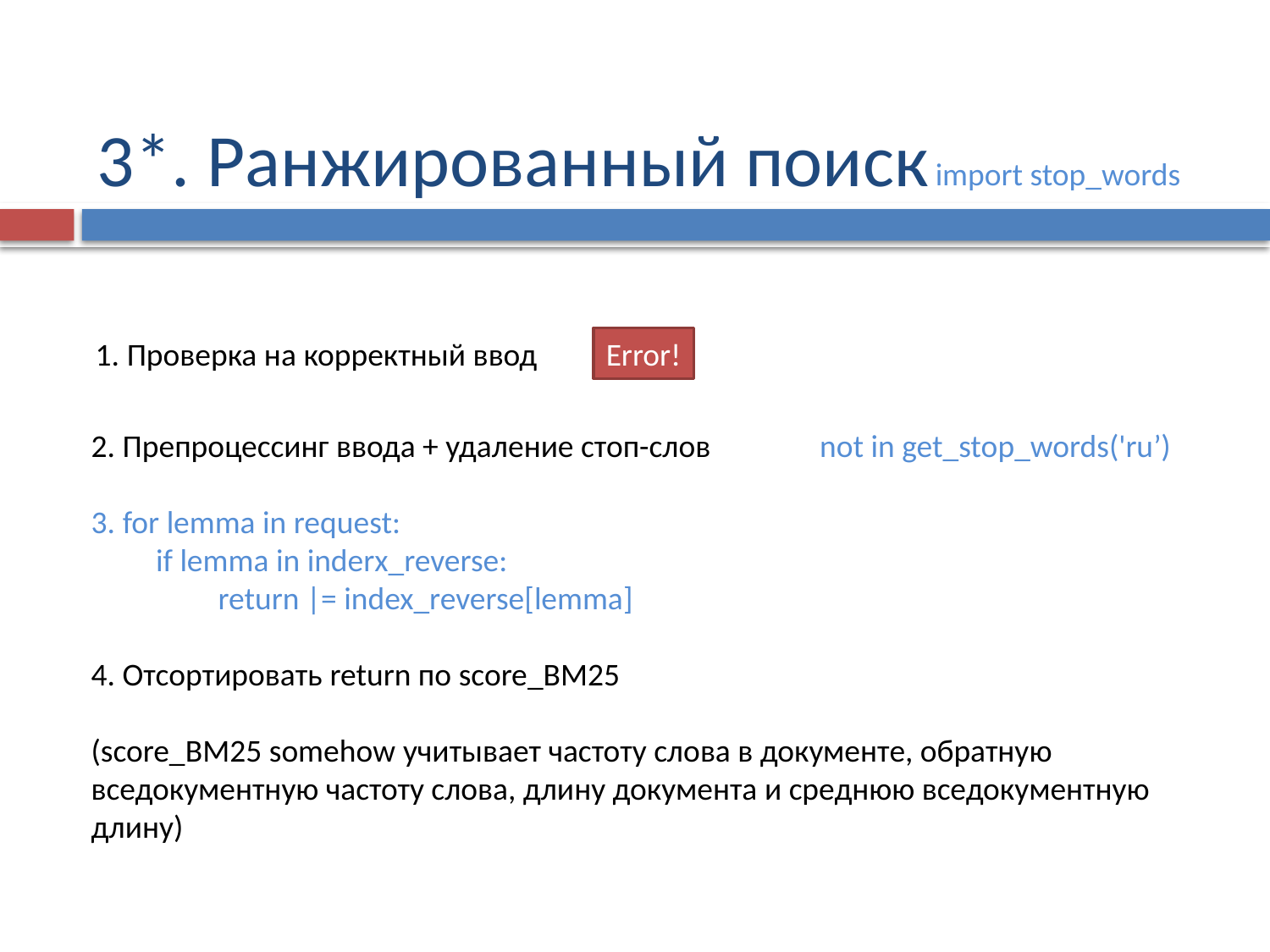

# 3*. Ранжированный поиск
import stop_words

1. Проверка на корректный ввод
Error!
2. Препроцессинг ввода + удаление стоп-слов	             not in get_stop_words('ru’)

3. for lemma in request:
         if lemma in inderx_reverse:
	return |= index_reverse[lemma]

4. Отсортировать return по score_BM25

(score_BM25 somehow учитывает частоту слова в документе, обратную вседокументную частоту слова, длину документа и среднюю вседокументную длину)